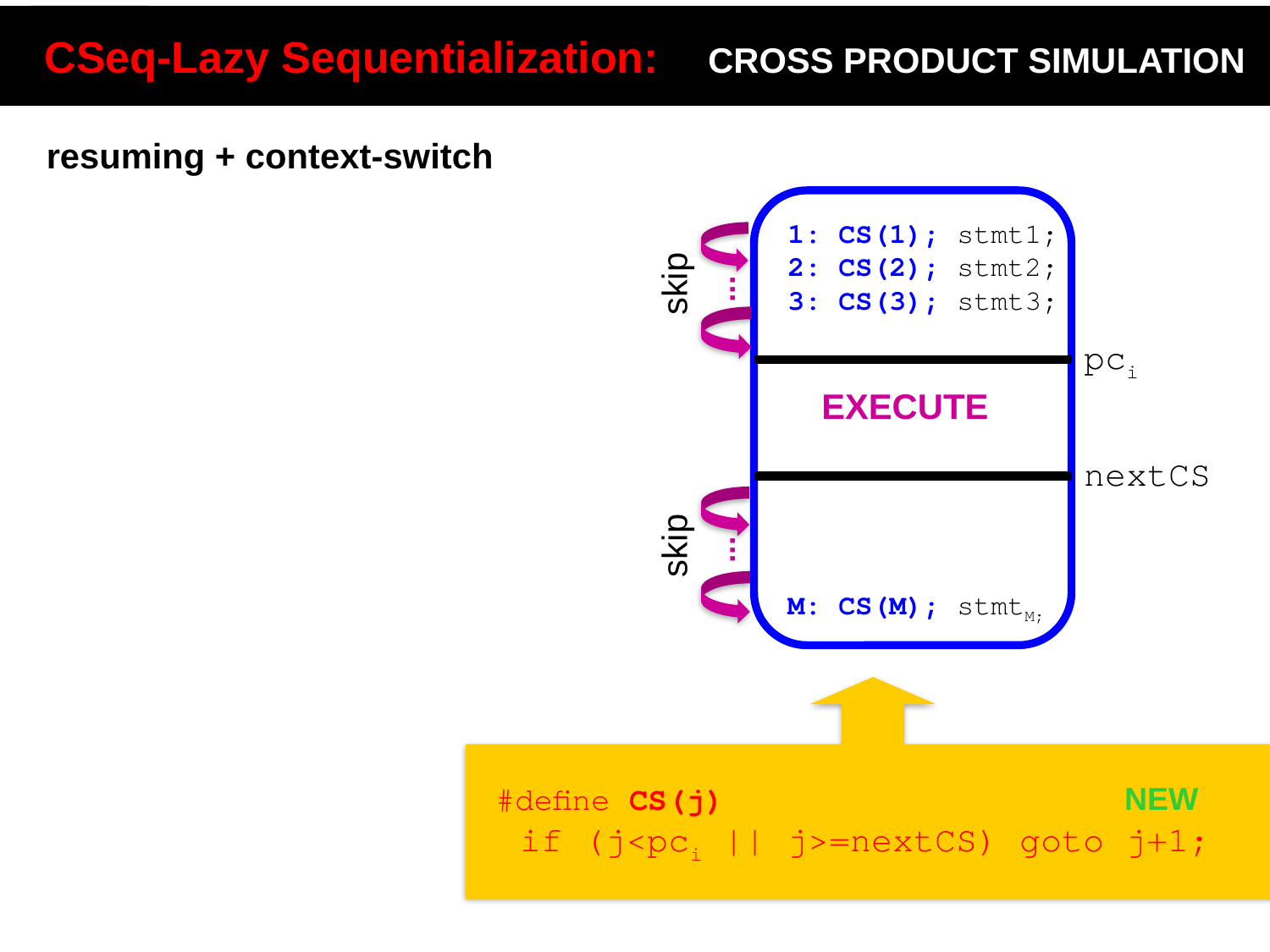

CSeq-Lazy Sequentialization:    CROSS PRODUCT SIMULATION
#
resuming + context-switch

1: CS(1); stmt1;
2: CS(2); stmt2;
3: CS(3); stmt3;

  EXECUTE

M: CS(M); stmtM;

skip
 ...

pci
nextCS

skip
 ...

  #define CS(j)                     NEW
  if (j<pci || j>=nextCS) goto j+1;